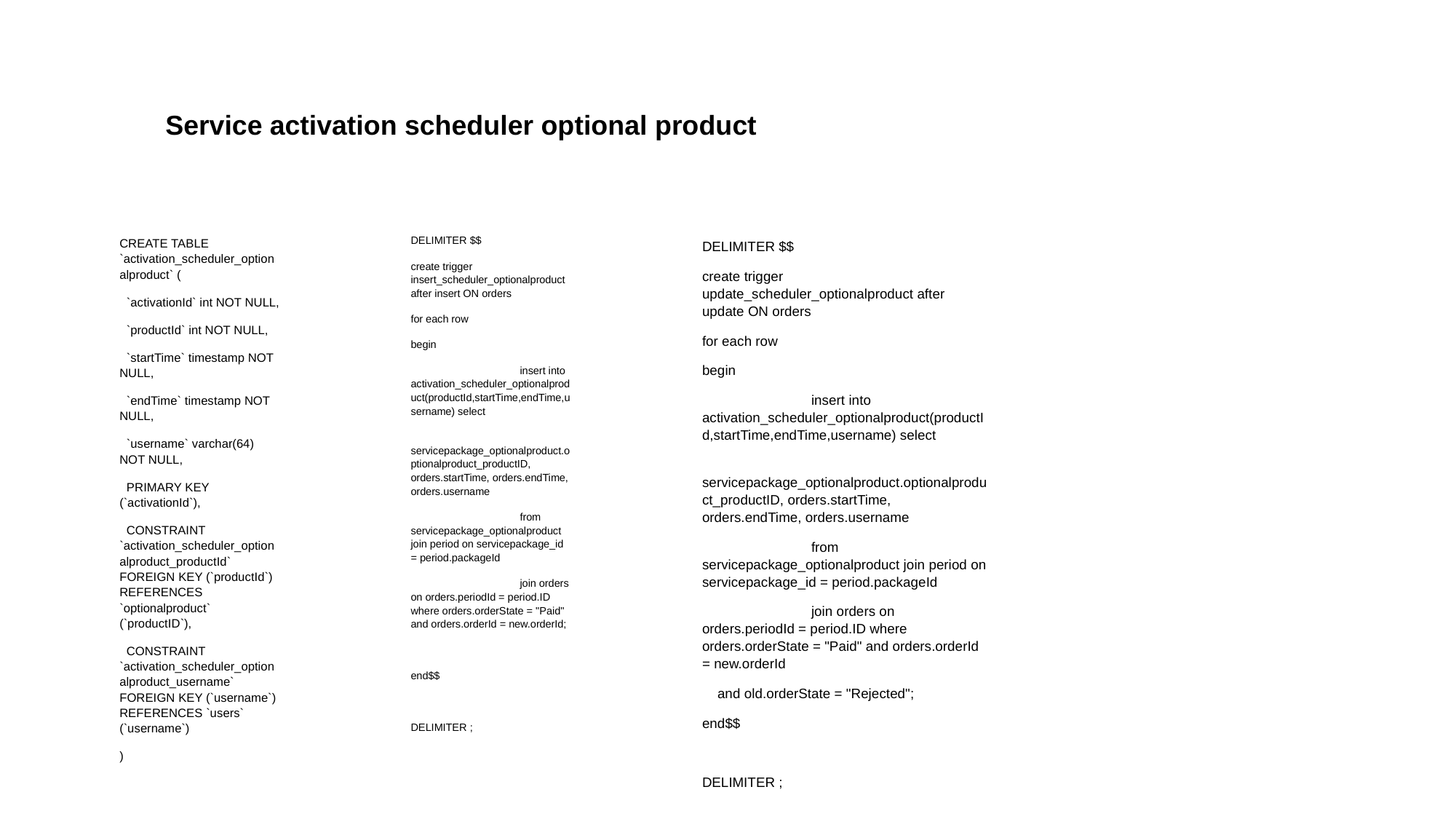

# Service activation scheduler optional product

CREATE TABLE `activation_scheduler_optionalproduct` (
  `activationId` int NOT NULL,
  `productId` int NOT NULL,
  `startTime` timestamp NOT NULL,
  `endTime` timestamp NOT NULL,
  `username` varchar(64) NOT NULL,
  PRIMARY KEY (`activationId`),
  CONSTRAINT `activation_scheduler_optionalproduct_productId` FOREIGN KEY (`productId`) REFERENCES `optionalproduct` (`productID`),
  CONSTRAINT `activation_scheduler_optionalproduct_username` FOREIGN KEY (`username`) REFERENCES `users` (`username`)
)

DELIMITER $$
create trigger insert_scheduler_optionalproduct after insert ON orders
for each row
begin
	insert into activation_scheduler_optionalproduct(productId,startTime,endTime,username) select
    servicepackage_optionalproduct.optionalproduct_productID, orders.startTime, orders.endTime, orders.username
	from servicepackage_optionalproduct join period on servicepackage_id = period.packageId
	join orders on orders.periodId = period.ID where orders.orderState = "Paid" and orders.orderId = new.orderId;

end$$

DELIMITER ;

DELIMITER $$
create trigger update_scheduler_optionalproduct after update ON orders
for each row
begin
	insert into activation_scheduler_optionalproduct(productId,startTime,endTime,username) select
    servicepackage_optionalproduct.optionalproduct_productID, orders.startTime, orders.endTime, orders.username
	from servicepackage_optionalproduct join period on servicepackage_id = period.packageId
	join orders on orders.periodId = period.ID where orders.orderState = "Paid" and orders.orderId = new.orderId
    and old.orderState = "Rejected";
end$$

DELIMITER ;